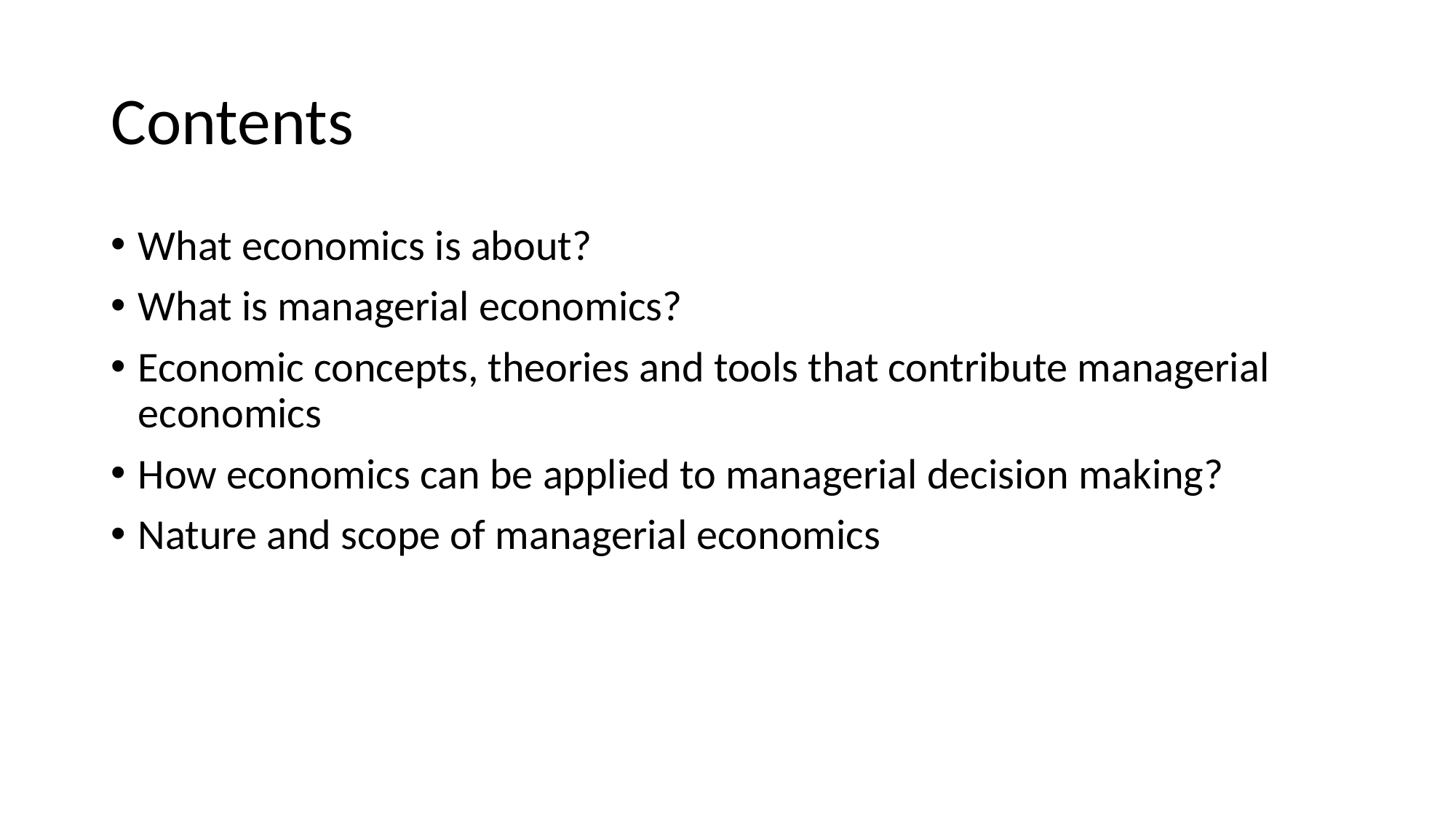

# Contents
What economics is about?
What is managerial economics?
Economic concepts, theories and tools that contribute managerial economics
How economics can be applied to managerial decision making?
Nature and scope of managerial economics